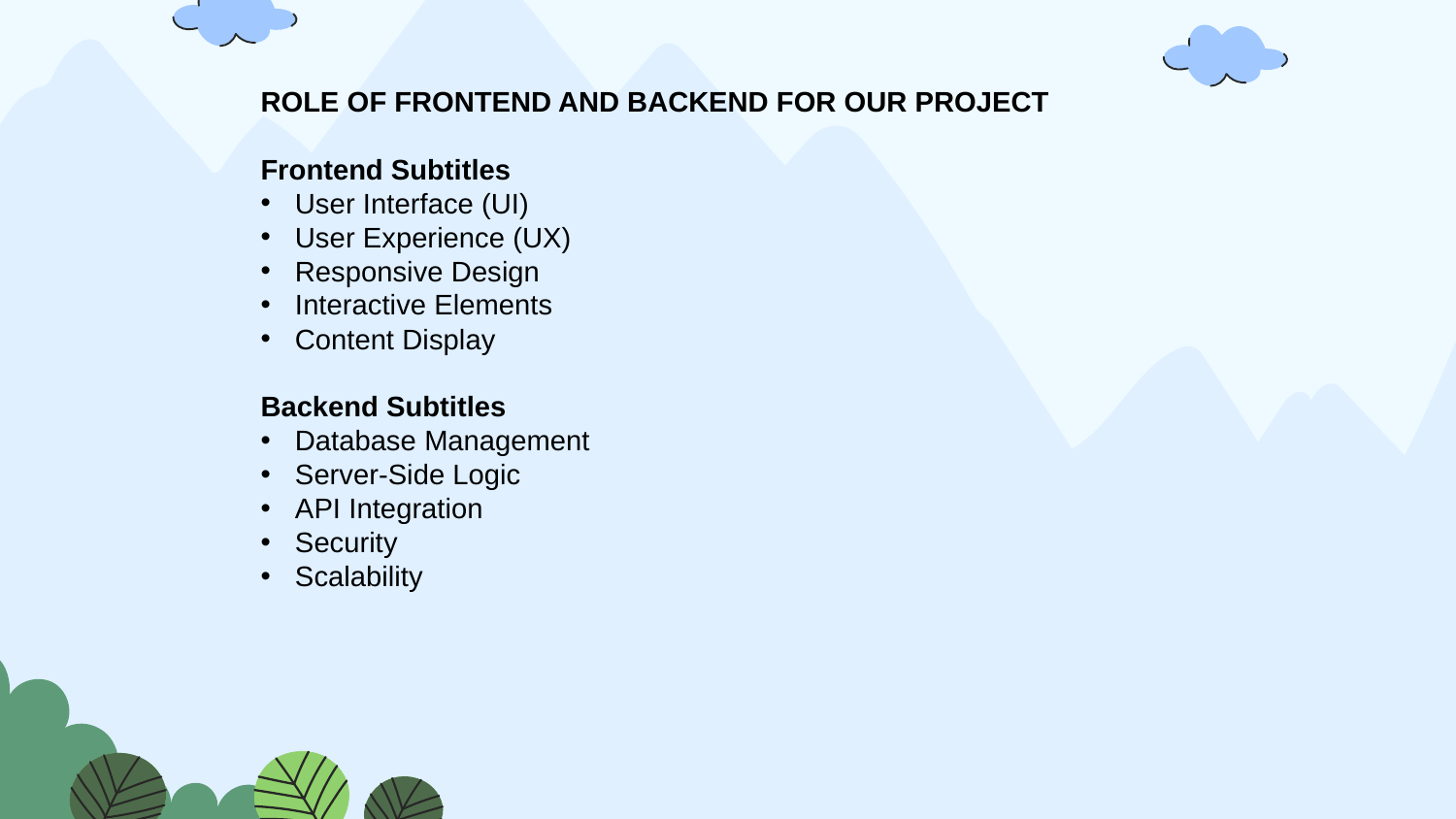

ROLE OF FRONTEND AND BACKEND FOR OUR PROJECT

Frontend Subtitles
User Interface (UI)
User Experience (UX)
Responsive Design
Interactive Elements
Content Display

Backend Subtitles
Database Management
Server-Side Logic
API Integration
Security
Scalability